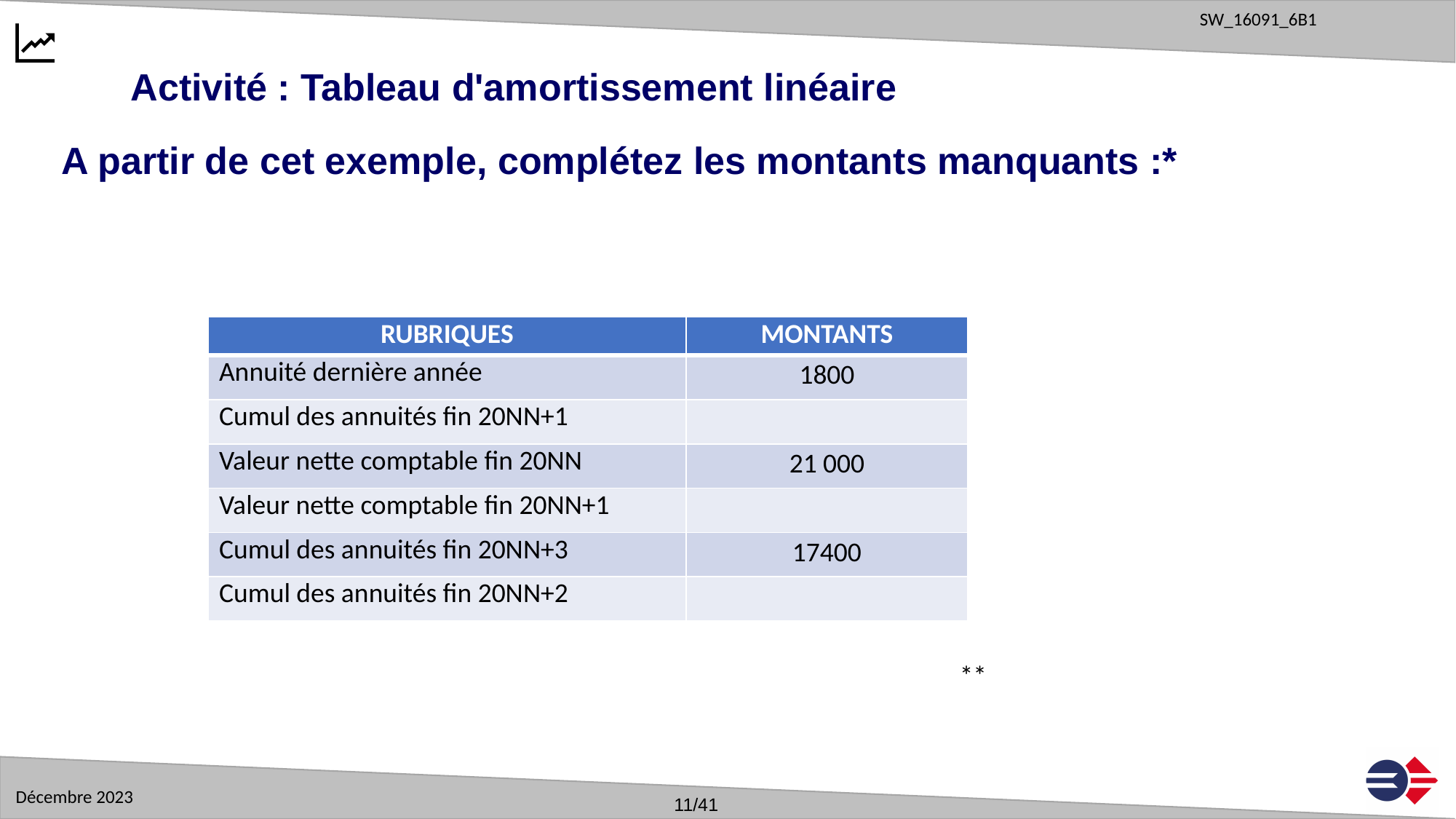

Activité : Tableau d'amortissement linéaire
A partir de cet exemple, complétez les montants manquants :*
| RUBRIQUES | MONTANTS |
| --- | --- |
| Annuité dernière année | 1800 |
| Cumul des annuités fin 20NN+1 |  |
| Valeur nette comptable fin 20NN | 21 000 |
| Valeur nette comptable fin 20NN+1 |  |
| Cumul des annuités fin 20NN+3 | 17400 |
| Cumul des annuités fin 20NN+2 |  |
**